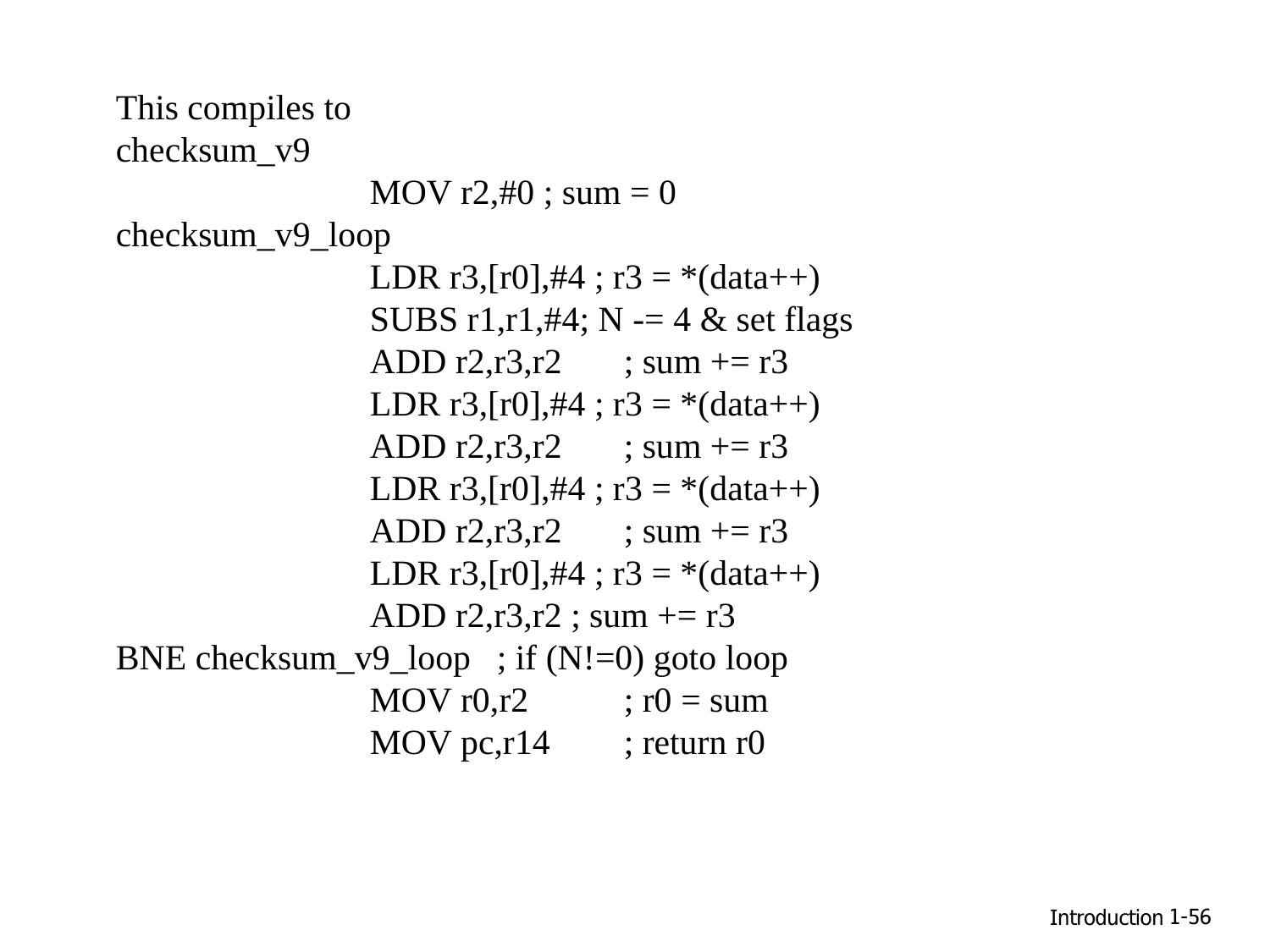

This compiles to
checksum_v9
		MOV r2,#0 ; sum = 0
checksum_v9_loop
		LDR r3,[r0],#4 ; r3 = *(data++)
		SUBS r1,r1,#4; N -= 4 & set flags
		ADD r2,r3,r2 	; sum += r3
		LDR r3,[r0],#4 ; r3 = *(data++)
		ADD r2,r3,r2 	; sum += r3
		LDR r3,[r0],#4 ; r3 = *(data++)
		ADD r2,r3,r2 	; sum += r3
		LDR r3,[r0],#4 ; r3 = *(data++)
		ADD r2,r3,r2 ; sum += r3
BNE checksum_v9_loop 	; if (N!=0) goto loop
		MOV r0,r2 	; r0 = sum
		MOV pc,r14 	; return r0
1-56
Introduction